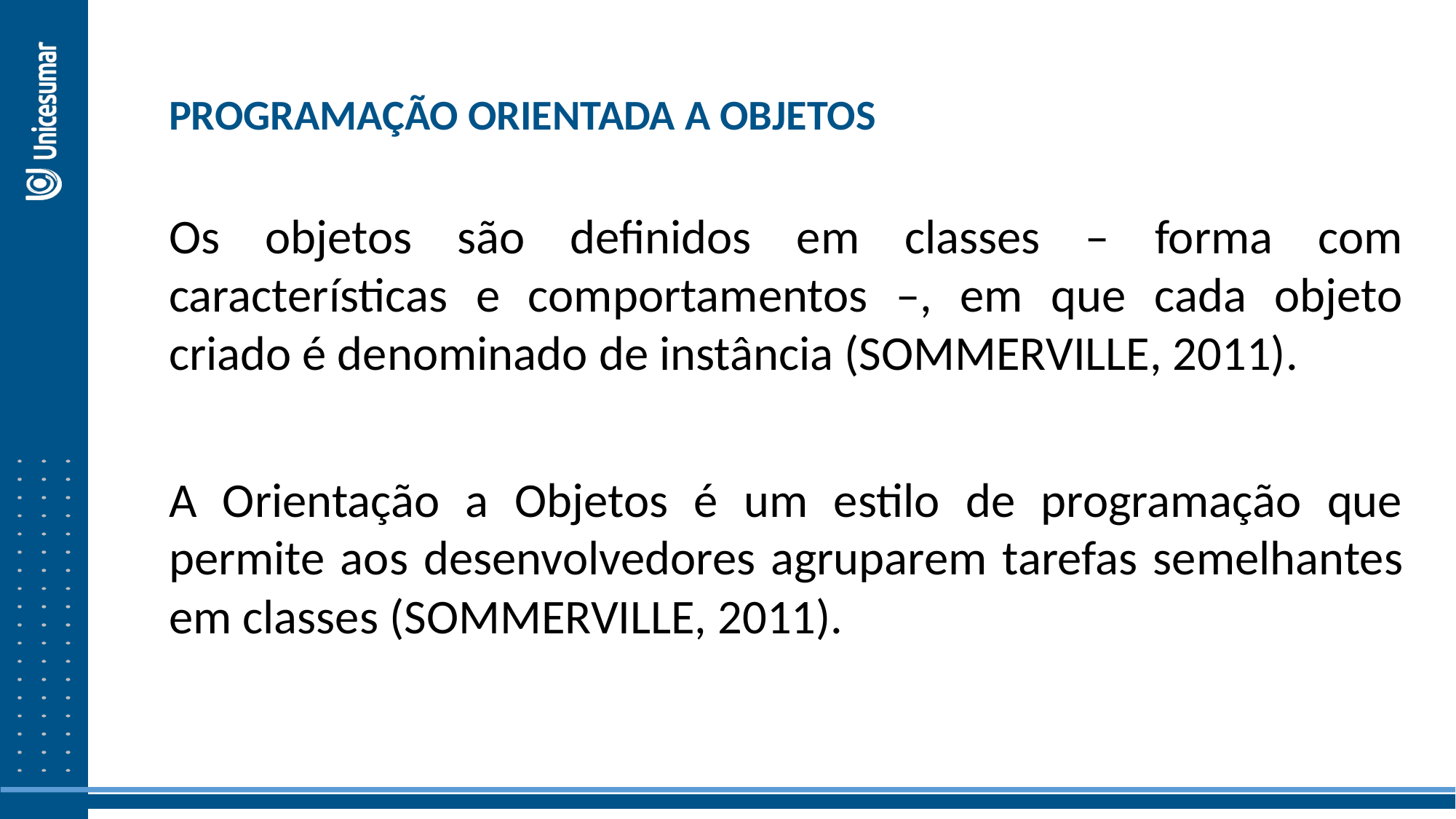

PROGRAMAÇÃO ORIENTADA A OBJETOS
Os objetos são definidos em classes – forma com características e comportamentos –, em que cada objeto criado é denominado de instância (SOMMERVILLE, 2011).

A Orientação a Objetos é um estilo de programação que permite aos desenvolvedores agruparem tarefas semelhantes em classes (SOMMERVILLE, 2011).